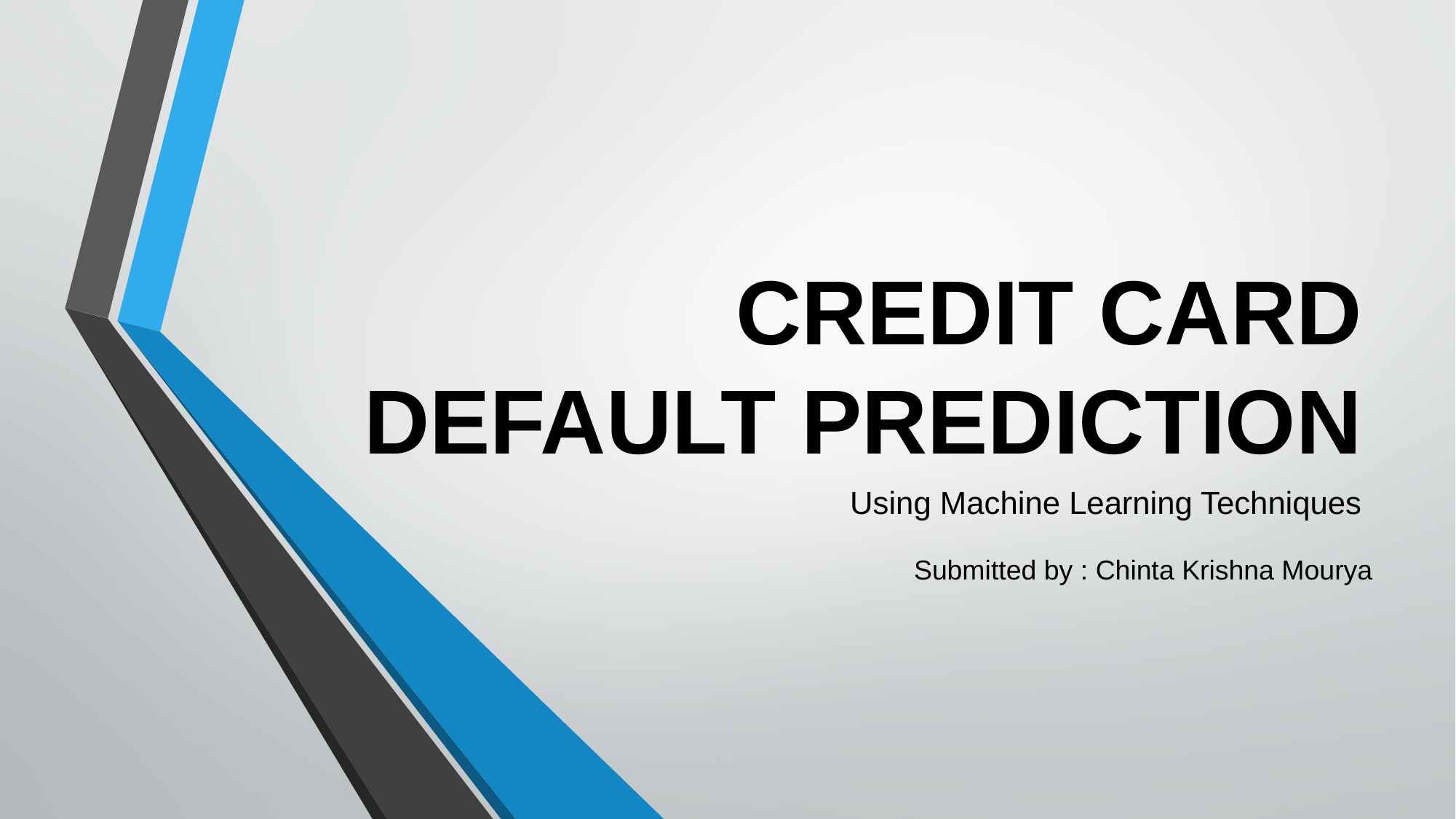

# CREDIT CARD DEFAULT PREDICTION
Using Machine Learning Techniques
Submitted by : Chinta Krishna Mourya